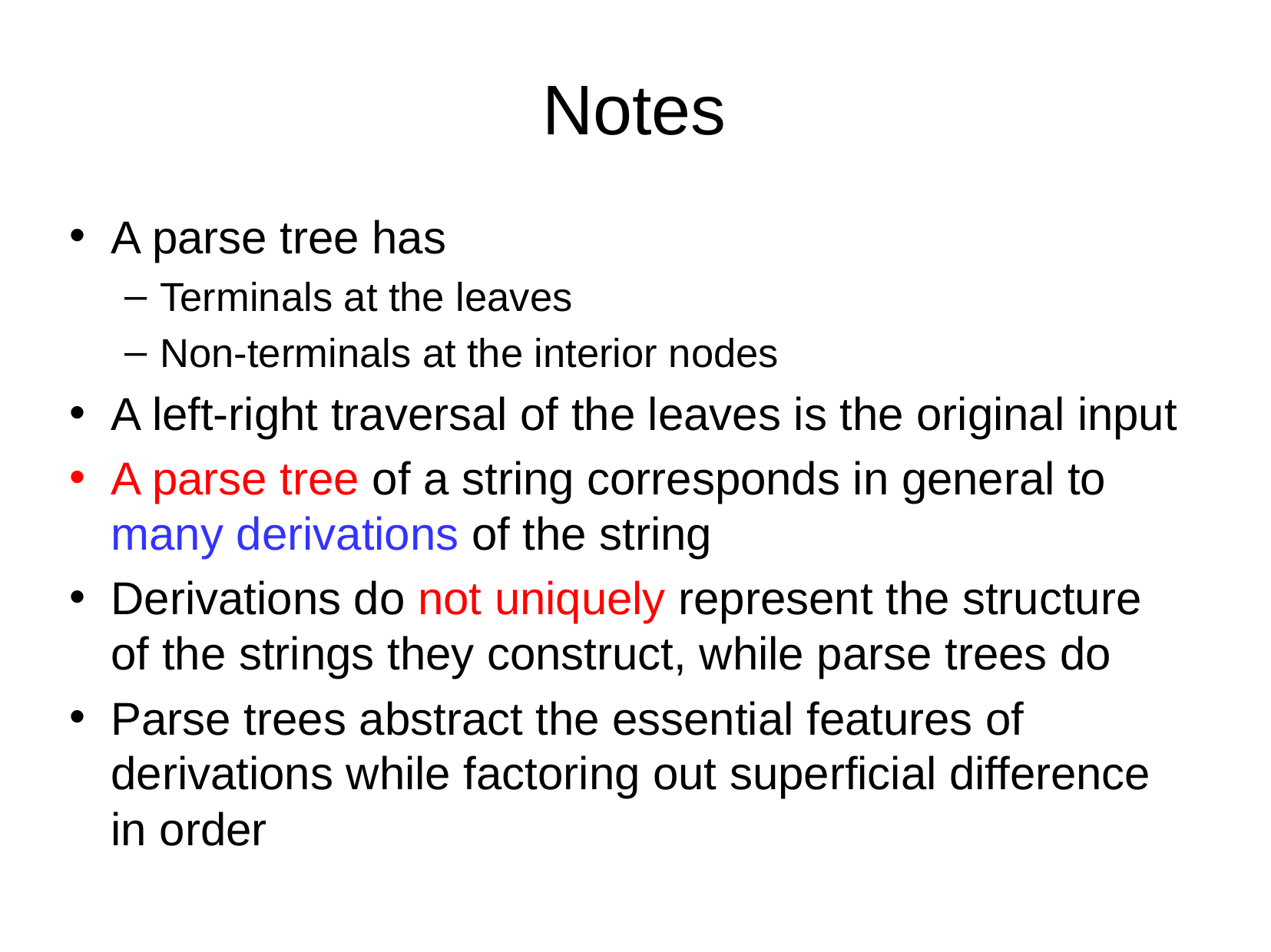

Notes
A parse tree has
Terminals at the leaves
Non-terminals at the interior nodes
A left-right traversal of the leaves is the original input
A parse tree of a string corresponds in general to many derivations of the string
Derivations do not uniquely represent the structure of the strings they construct, while parse trees do
Parse trees abstract the essential features of derivations while factoring out superficial difference in order